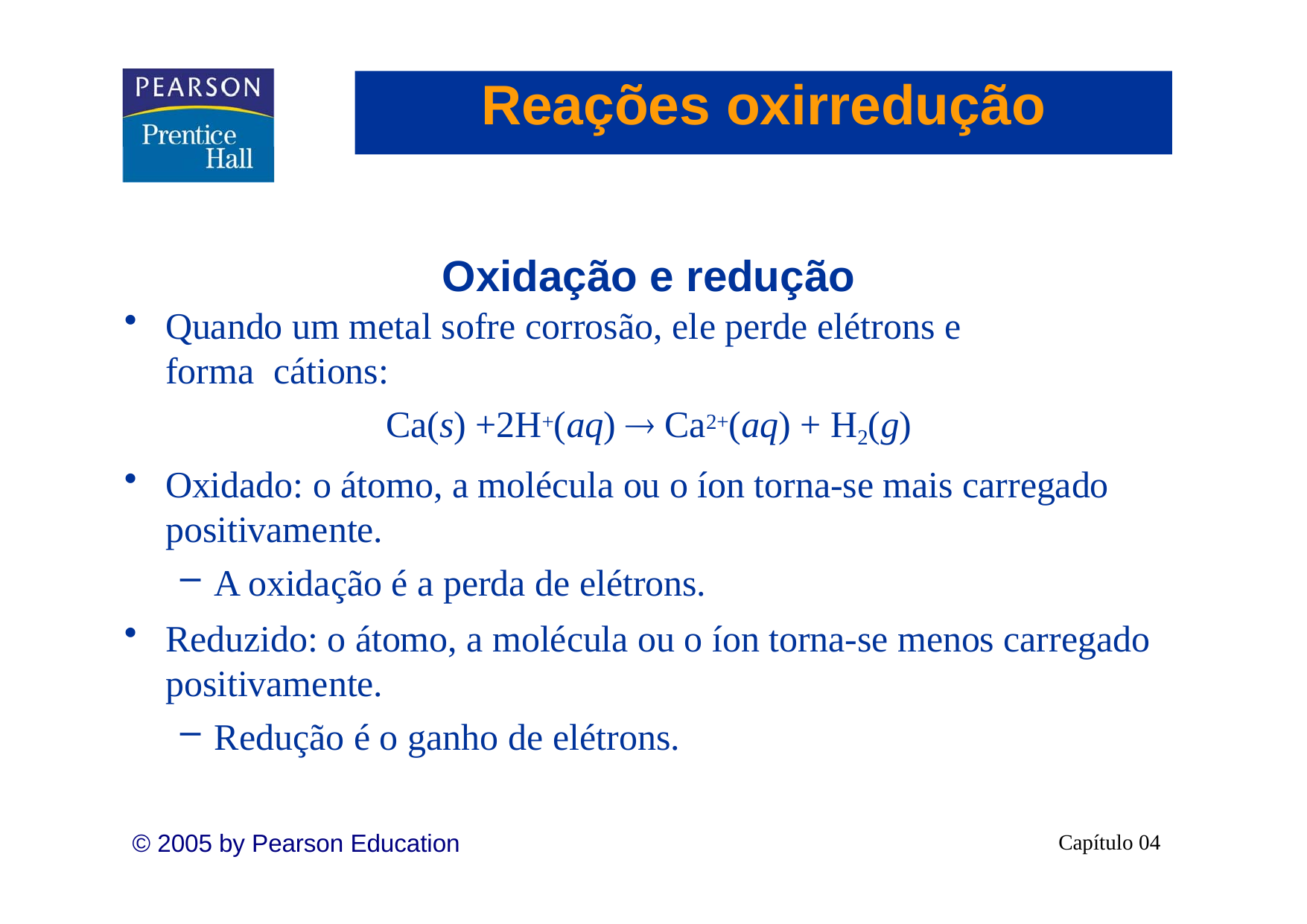

# Reações oxirredução

Oxidação e redução
Quando um metal sofre corrosão, ele perde elétrons e forma  cátions:
Ca(s) +2H+(aq) → Ca2+(aq) + H2(g)
Oxidado: o átomo, a molécula ou o íon torna-se mais carregado  positivamente.
A oxidação é a perda de elétrons.
Reduzido: o átomo, a molécula ou o íon torna-se menos carregado  positivamente.
Redução é o ganho de elétrons.
© 2005 by Pearson Education
Capítulo 04